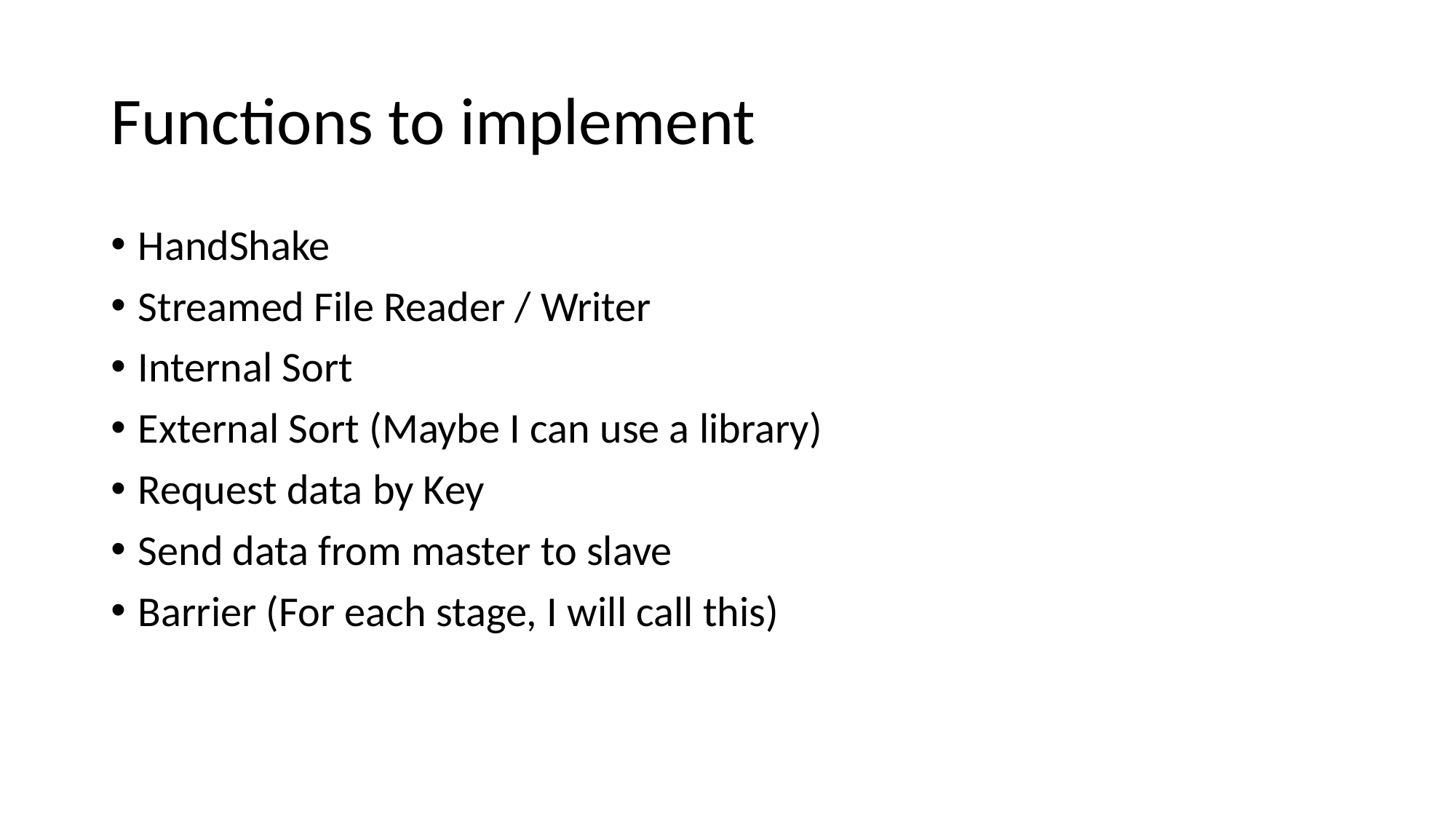

# Functions to implement
HandShake
Streamed File Reader / Writer
Internal Sort
External Sort (Maybe I can use a library)
Request data by Key
Send data from master to slave
Barrier (For each stage, I will call this)